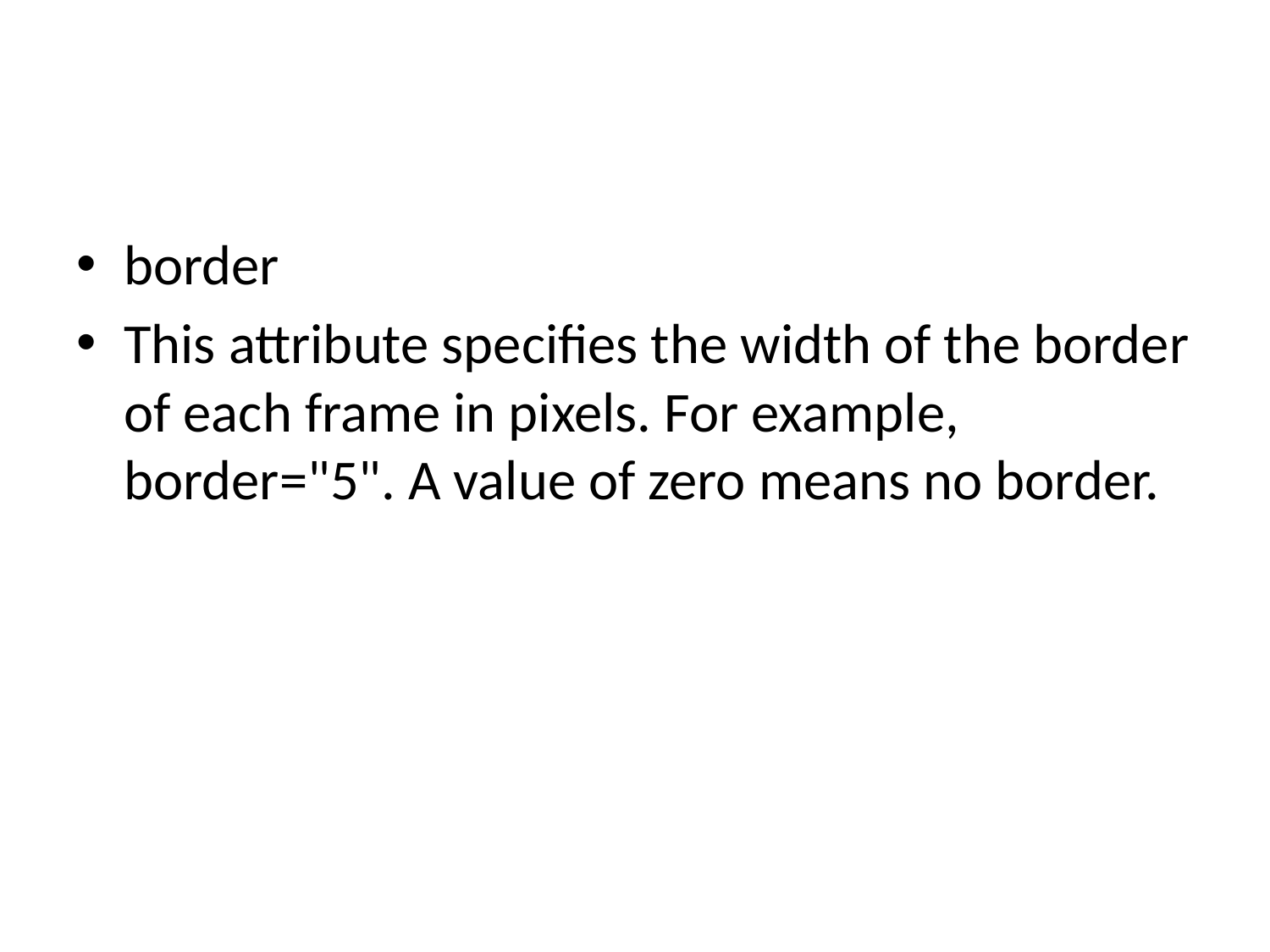

#
border
This attribute specifies the width of the border of each frame in pixels. For example, border="5". A value of zero means no border.